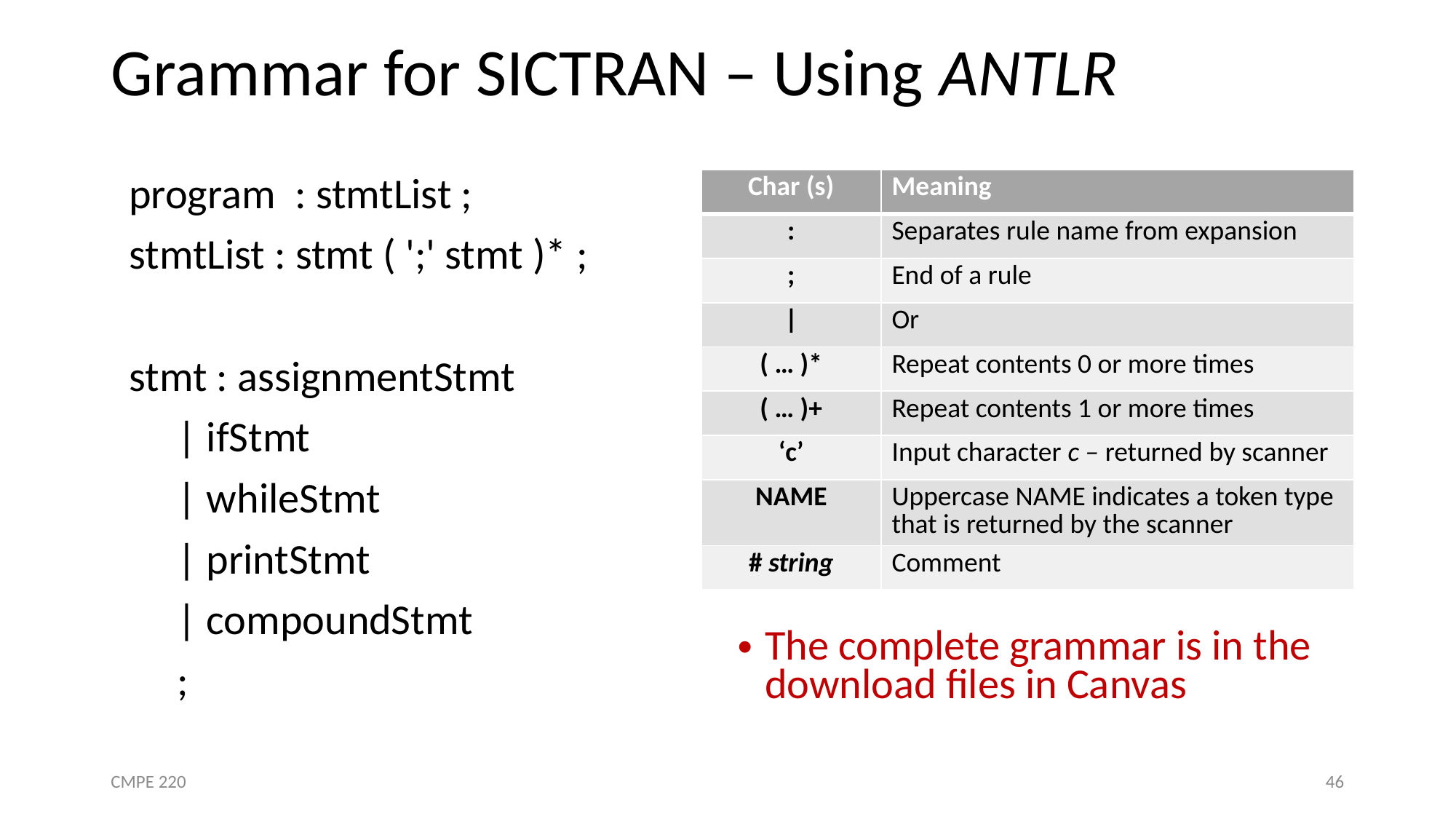

# Grammar for SICTRAN – Using ANTLR
program  : stmtList ;
stmtList : stmt ( ';' stmt )* ;

stmt : assignmentStmt
     | ifStmt
     | whileStmt
     | printStmt
     | compoundStmt
     ;
| Char (s) | Meaning |
| --- | --- |
| : | Separates rule name from expansion |
| ; | End of a rule |
| | | Or |
| ( … )\* | Repeat contents 0 or more times |
| ( … )+ | Repeat contents 1 or more times |
| ‘c’ | Input character c – returned by scanner |
| NAME | Uppercase NAME indicates a token type that is returned by the scanner |
| # string | Comment |
The complete grammar is in the download files in Canvas
CMPE 220
46